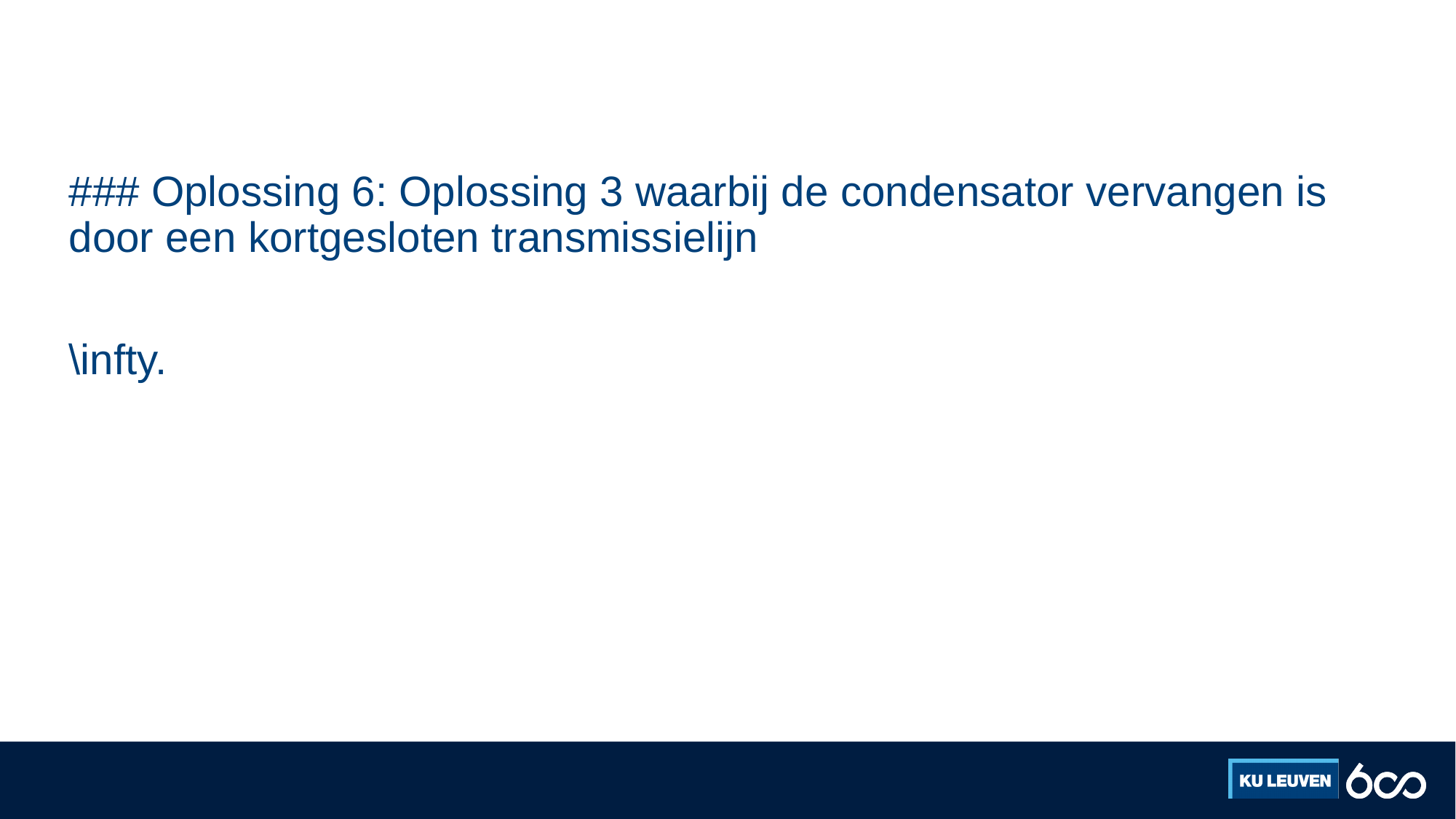

#

### Oplossing 6: Oplossing 3 waarbij de condensator vervangen is door een kortgesloten transmissielijn

\infty.